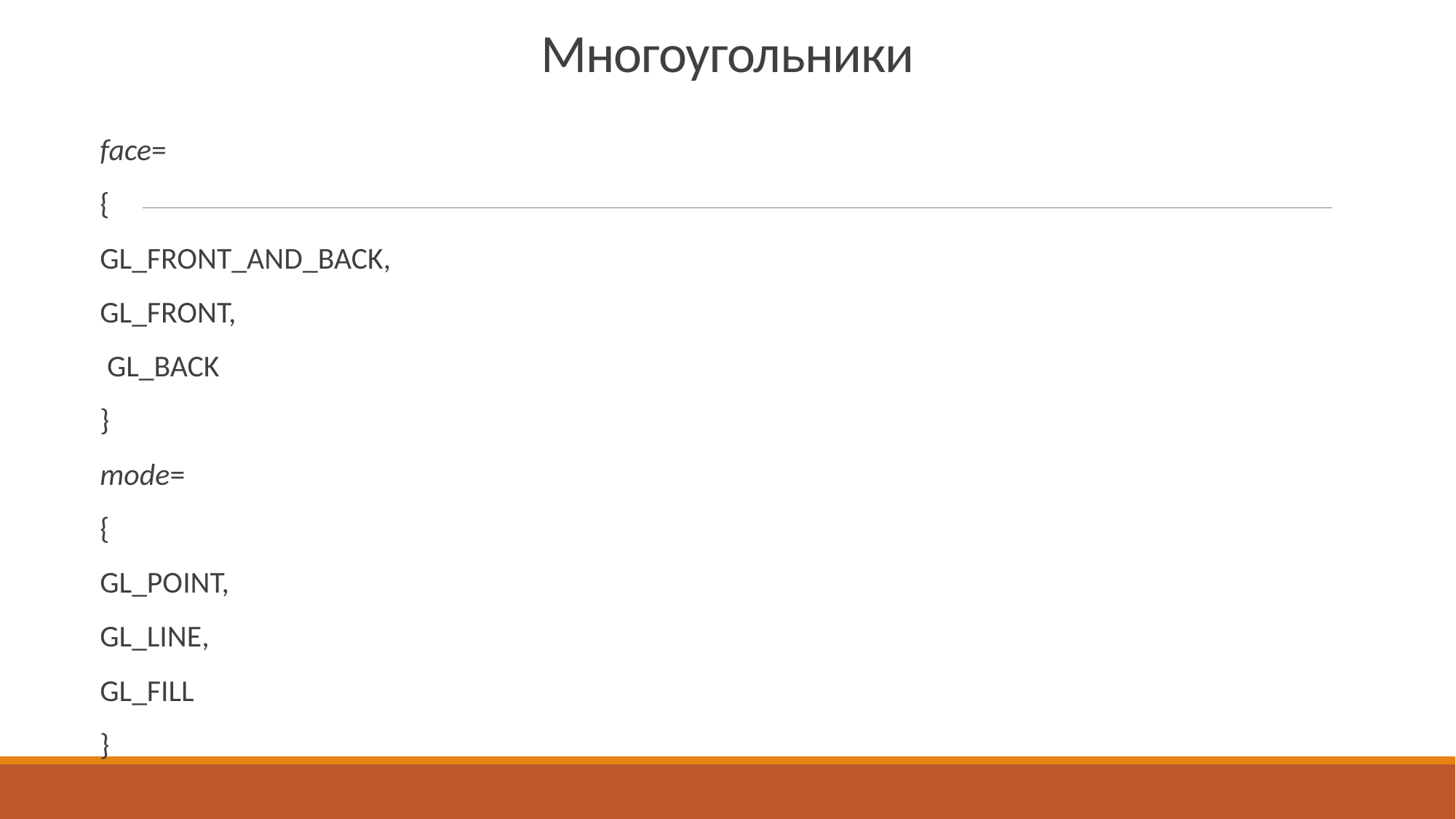

# Многоугольники
face=
{
GL_FRONT_AND_BACK,
GL_FRONT,
 GL_BACK
}
mode=
{
GL_POINT,
GL_LINE,
GL_FILL
}